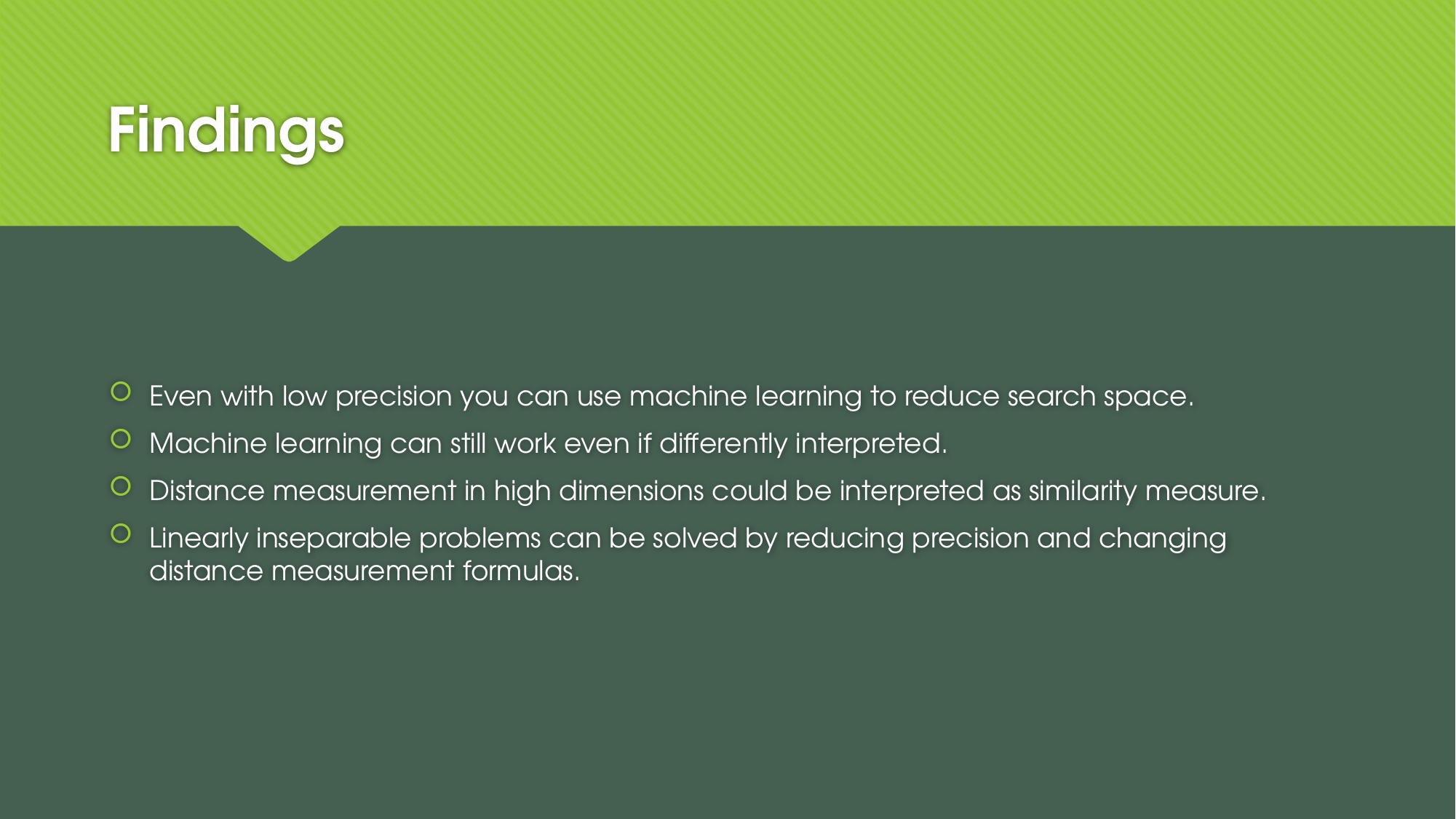

# Findings
Even with low precision you can use machine learning to reduce search space.
Machine learning can still work even if differently interpreted.
Distance measurement in high dimensions could be interpreted as similarity measure.
Linearly inseparable problems can be solved by reducing precision and changing distance measurement formulas.